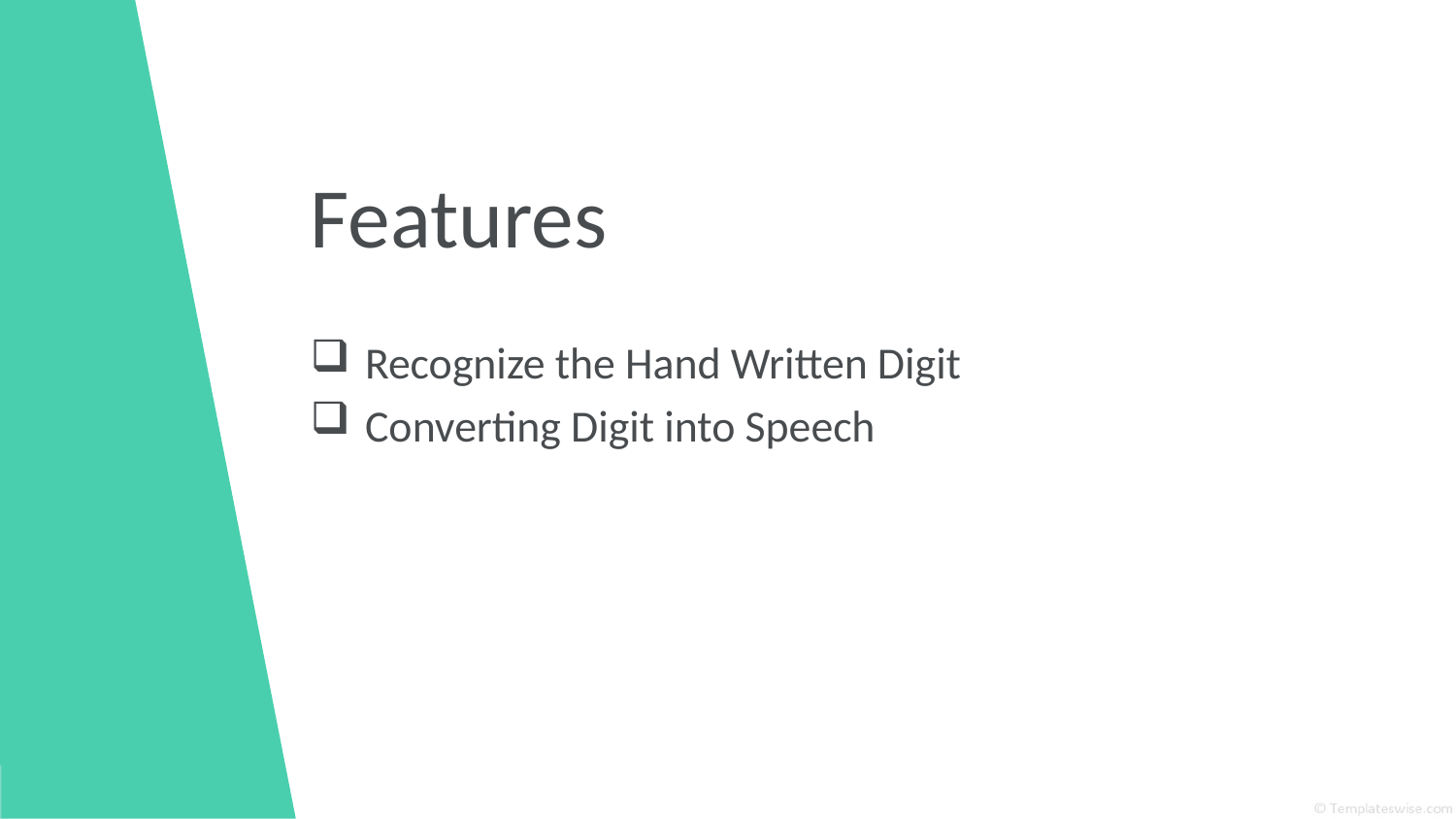

# Features
Recognize the Hand Written Digit
Converting Digit into Speech